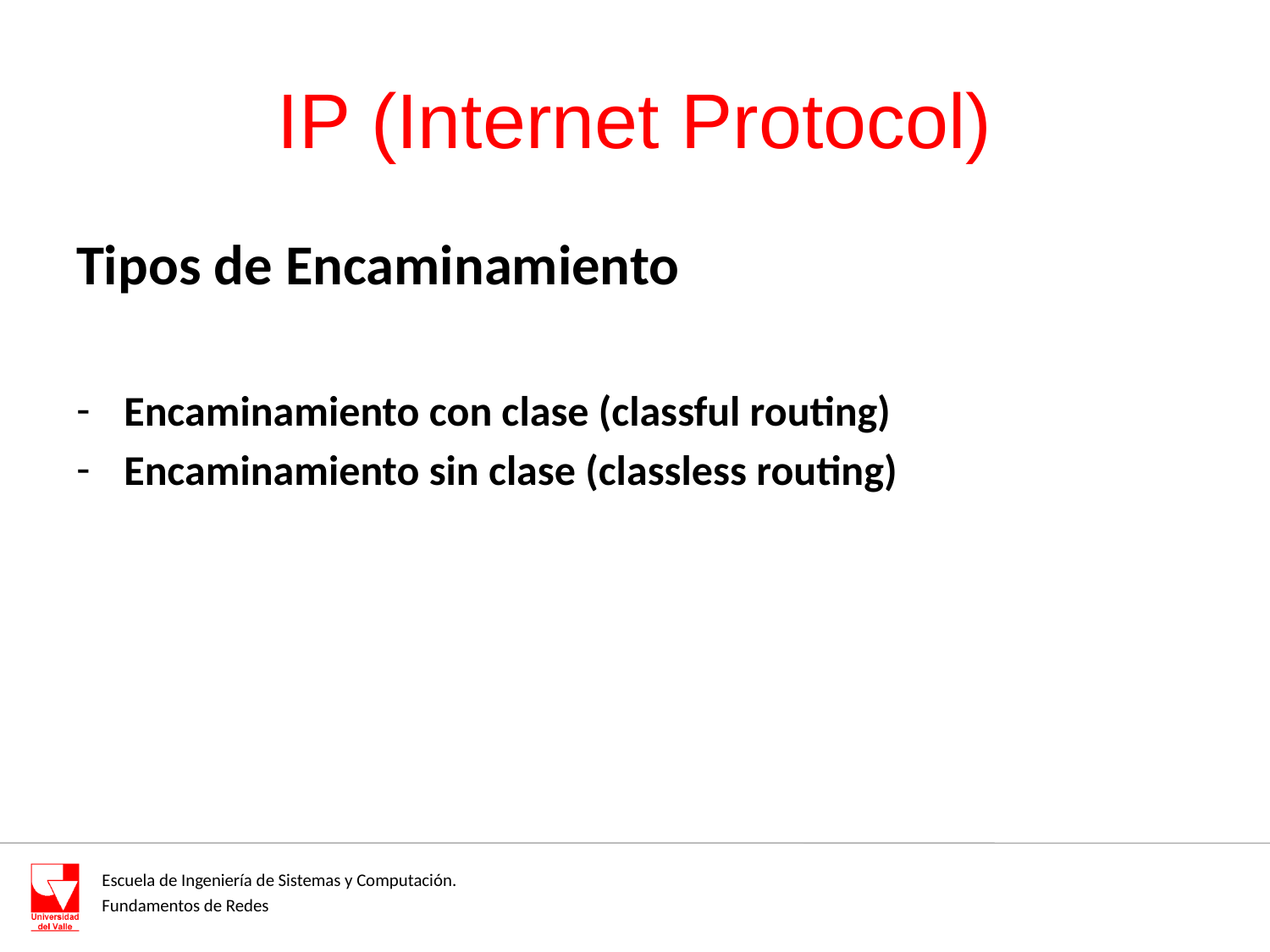

# IP (Internet Protocol)
Tipos de Encaminamiento

Encaminamiento con clase (classful routing)
Encaminamiento sin clase (classless routing)